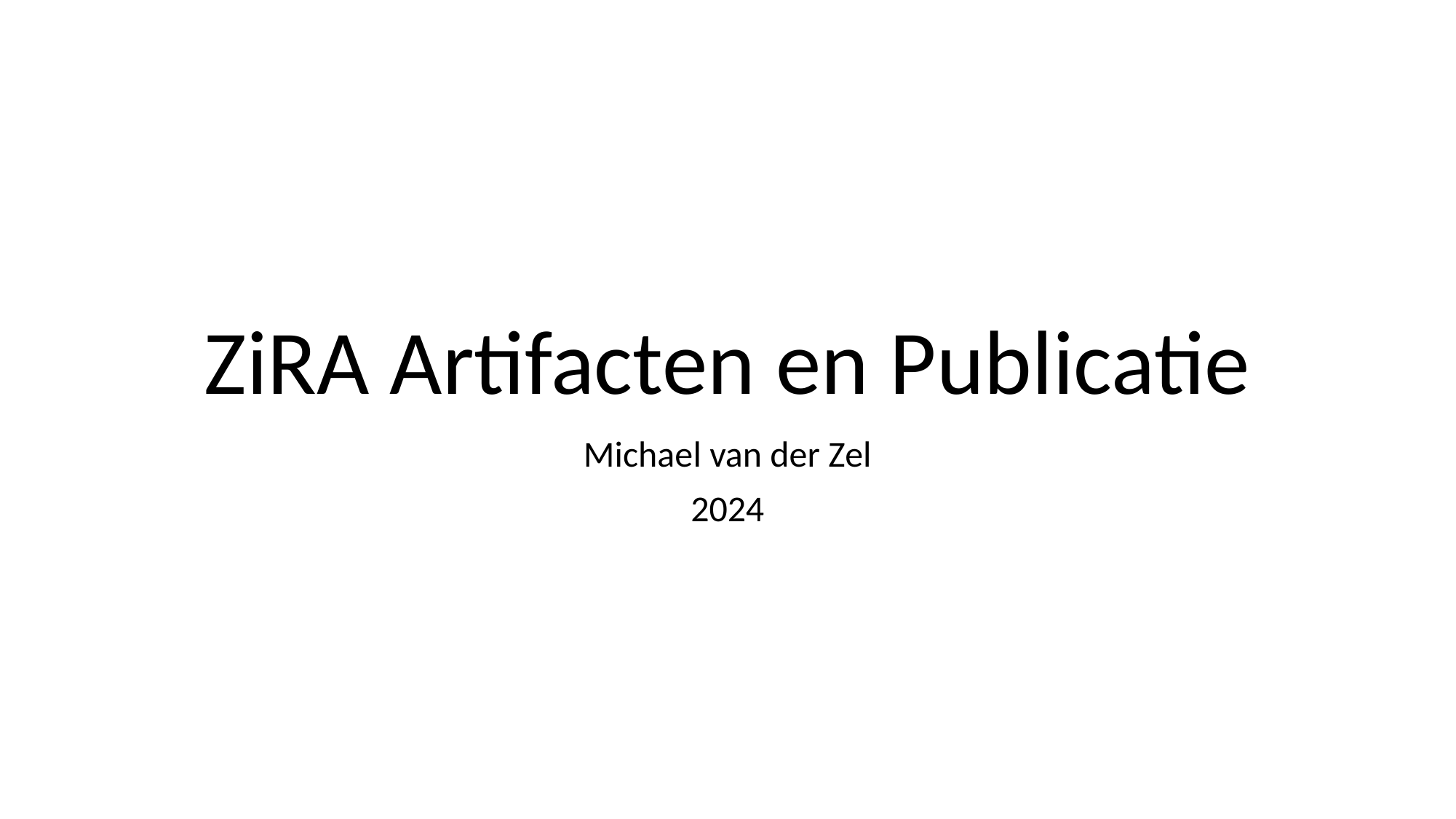

# ZiRA Artifacten en Publicatie
Michael van der Zel
2024